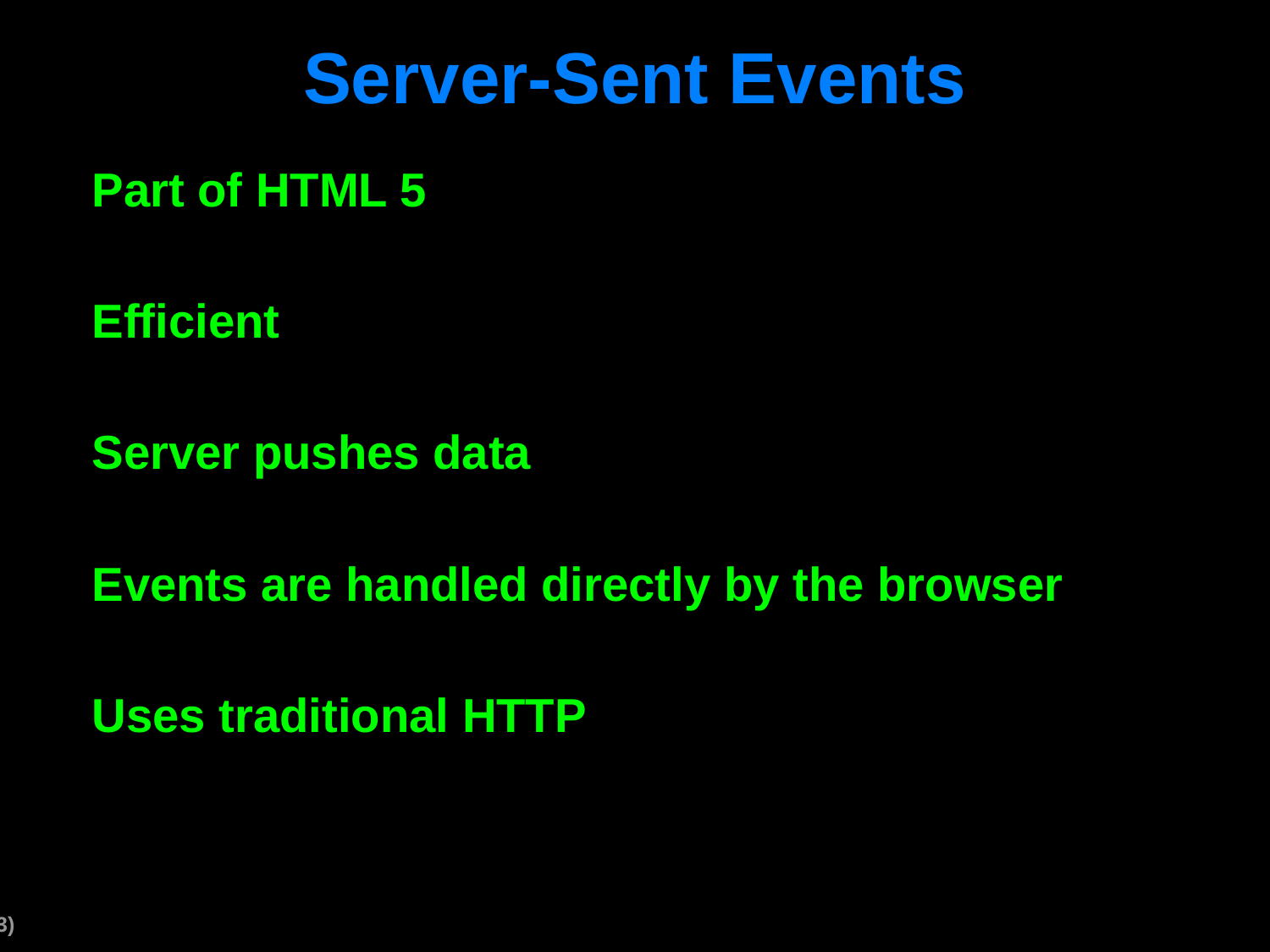

# Server-Sent Events
Part of HTML 5

Efficient

Server pushes data

Events are handled directly by the browser

Uses traditional HTTP